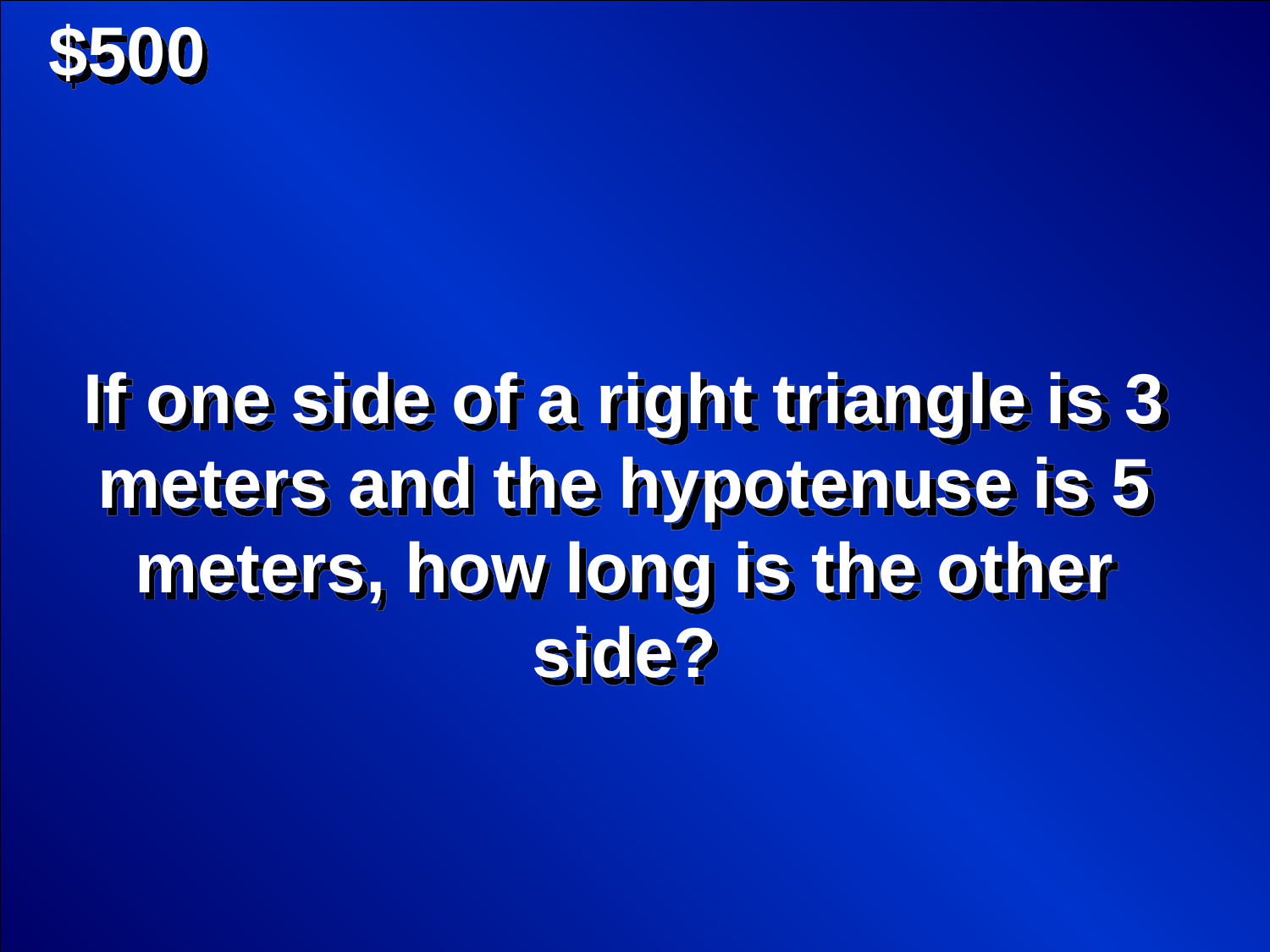

$500
If one side of a right triangle is 3 meters and the hypotenuse is 5 meters, how long is the other side?